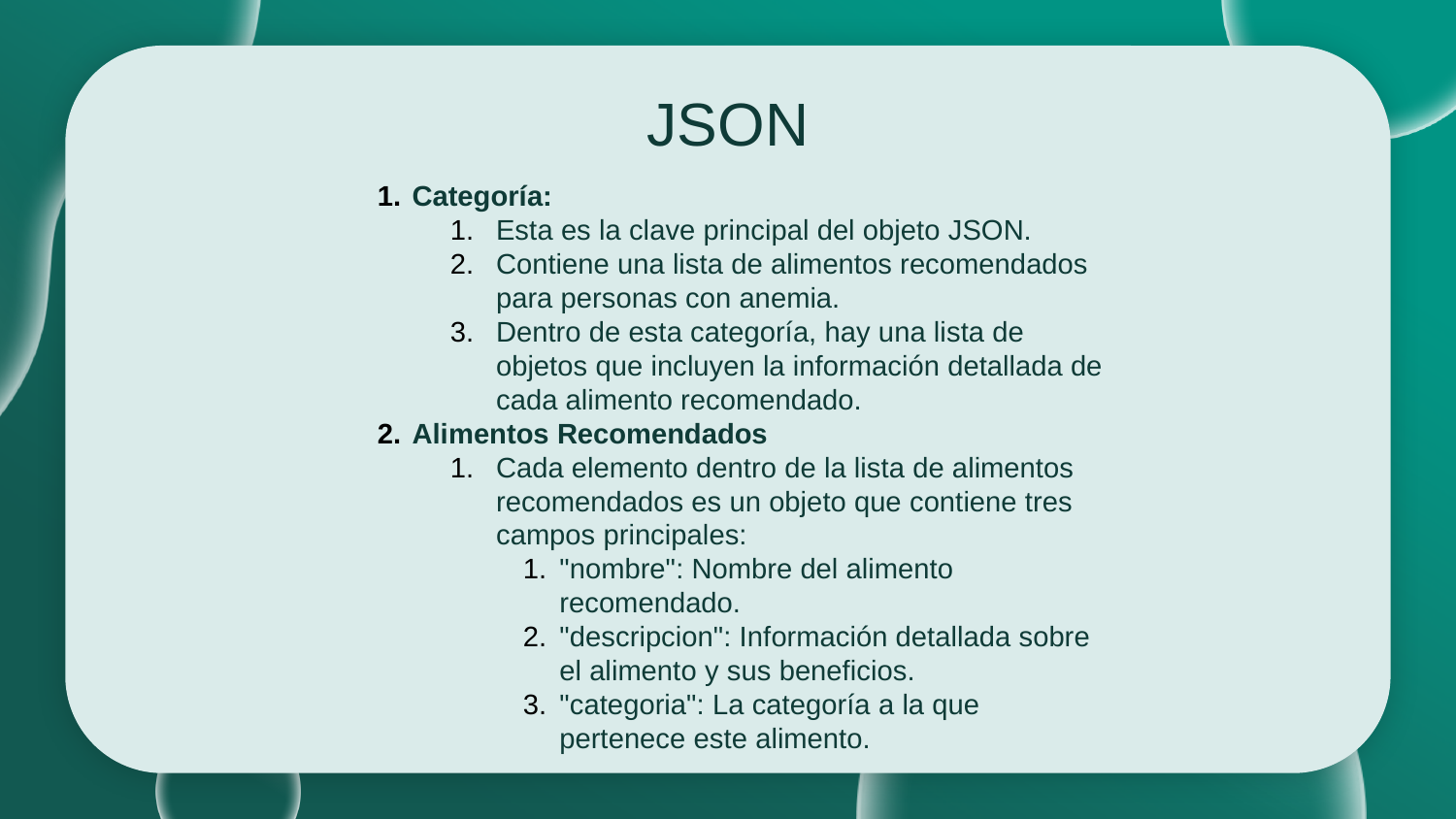

# JSON
Categoría:
Esta es la clave principal del objeto JSON.
Contiene una lista de alimentos recomendados para personas con anemia.
Dentro de esta categoría, hay una lista de objetos que incluyen la información detallada de cada alimento recomendado.
Alimentos Recomendados
Cada elemento dentro de la lista de alimentos recomendados es un objeto que contiene tres campos principales:
"nombre": Nombre del alimento recomendado.
"descripcion": Información detallada sobre el alimento y sus beneficios.
"categoria": La categoría a la que pertenece este alimento.